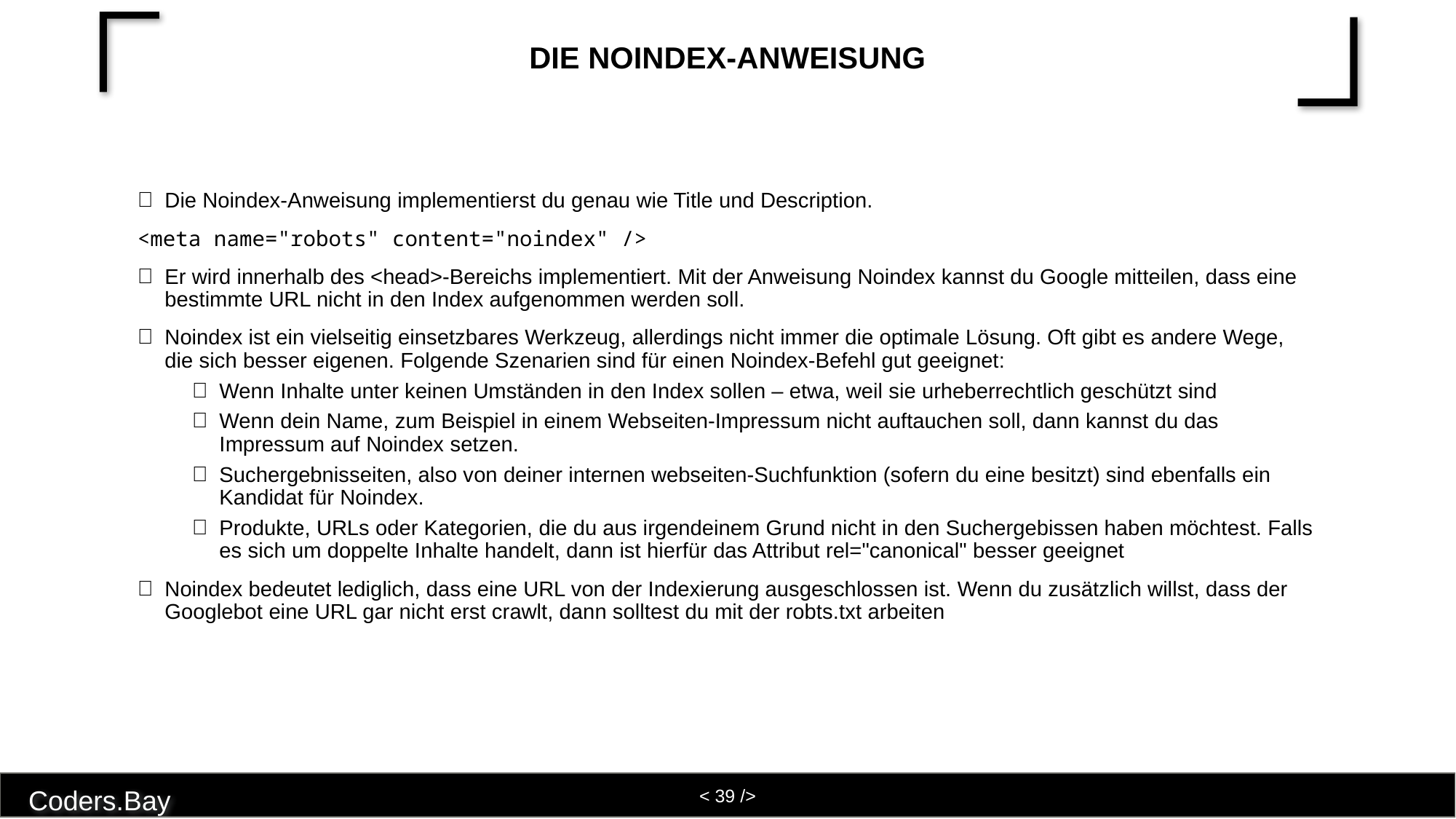

# Die Noindex-Anweisung
Die Noindex-Anweisung implementierst du genau wie Title und Description.
<meta name="robots" content="noindex" />
Er wird innerhalb des <head>-Bereichs implementiert. Mit der Anweisung Noindex kannst du Google mitteilen, dass eine bestimmte URL nicht in den Index aufgenommen werden soll.
Noindex ist ein vielseitig einsetzbares Werkzeug, allerdings nicht immer die optimale Lösung. Oft gibt es andere Wege, die sich besser eigenen. Folgende Szenarien sind für einen Noindex-Befehl gut geeignet:
Wenn Inhalte unter keinen Umständen in den Index sollen – etwa, weil sie urheberrechtlich geschützt sind
Wenn dein Name, zum Beispiel in einem Webseiten-Impressum nicht auftauchen soll, dann kannst du das Impressum auf Noindex setzen.
Suchergebnisseiten, also von deiner internen webseiten-Suchfunktion (sofern du eine besitzt) sind ebenfalls ein Kandidat für Noindex.
Produkte, URLs oder Kategorien, die du aus irgendeinem Grund nicht in den Suchergebissen haben möchtest. Falls es sich um doppelte Inhalte handelt, dann ist hierfür das Attribut rel="canonical" besser geeignet
Noindex bedeutet lediglich, dass eine URL von der Indexierung ausgeschlossen ist. Wenn du zusätzlich willst, dass der Googlebot eine URL gar nicht erst crawlt, dann solltest du mit der robts.txt arbeiten